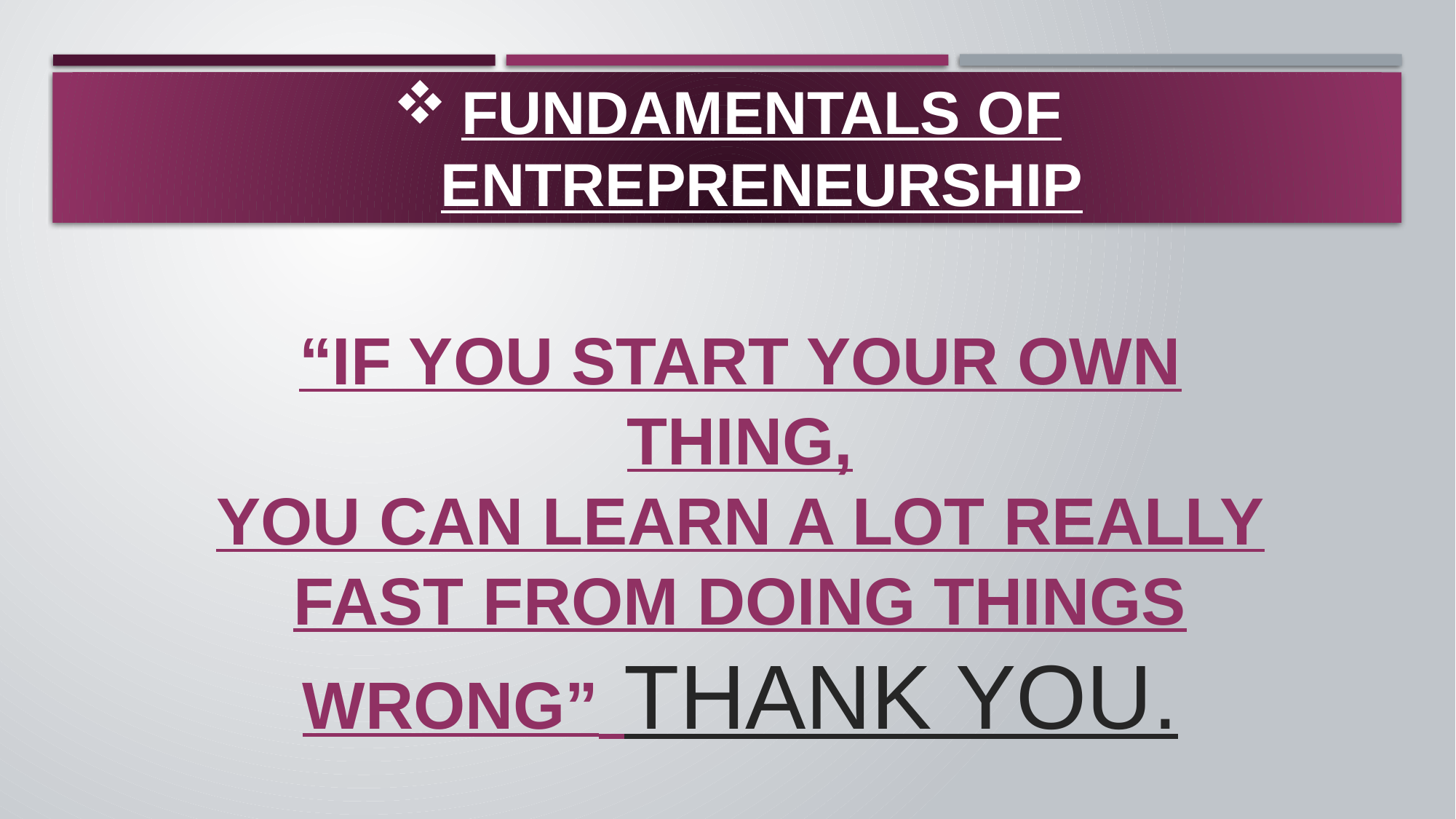

# Fundamentals of Entrepreneurship
“IF YOU START YOUR OWN THING,
YOU CAN LEARN A LOT REALLY FAST FROM DOING THINGS WRONG” THANK YOU.